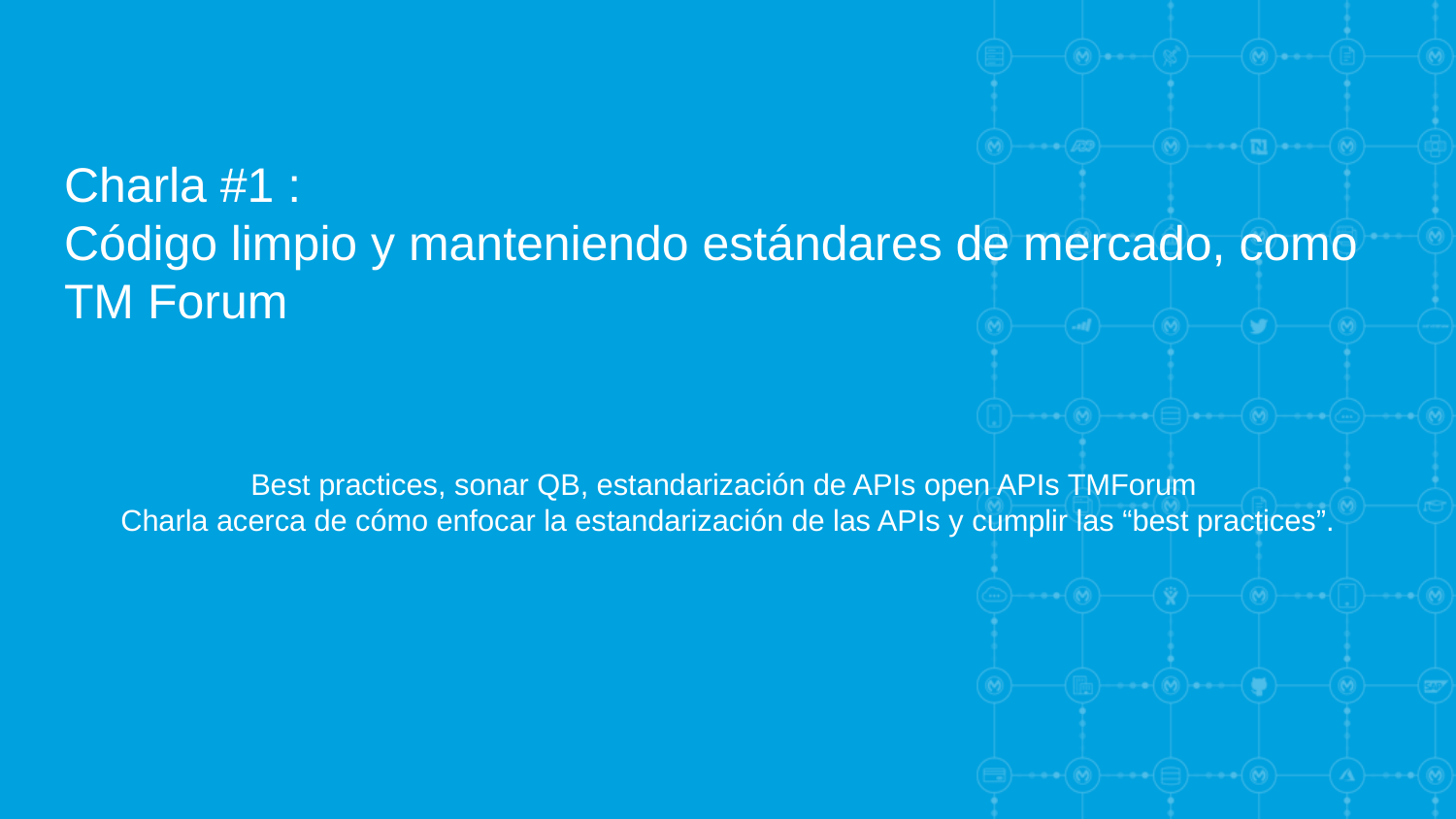

# Charla #1 : Código limpio y manteniendo estándares de mercado, como TM Forum
Best practices, sonar QB, estandarización de APIs open APIs TMForum
Charla acerca de cómo enfocar la estandarización de las APIs y cumplir las “best practices”.